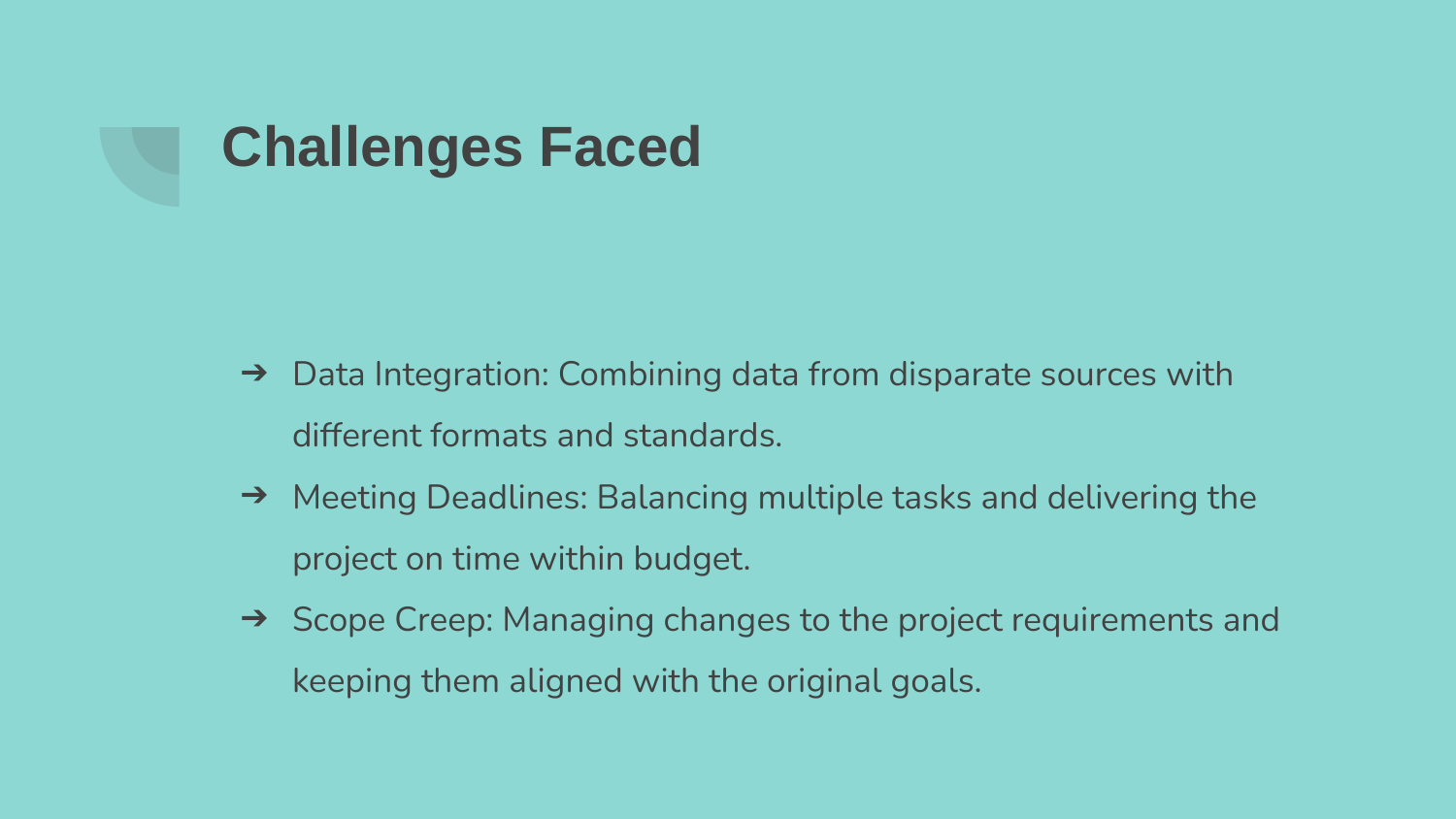

# Challenges Faced
Data Integration: Combining data from disparate sources with different formats and standards.
Meeting Deadlines: Balancing multiple tasks and delivering the project on time within budget.
Scope Creep: Managing changes to the project requirements and keeping them aligned with the original goals.